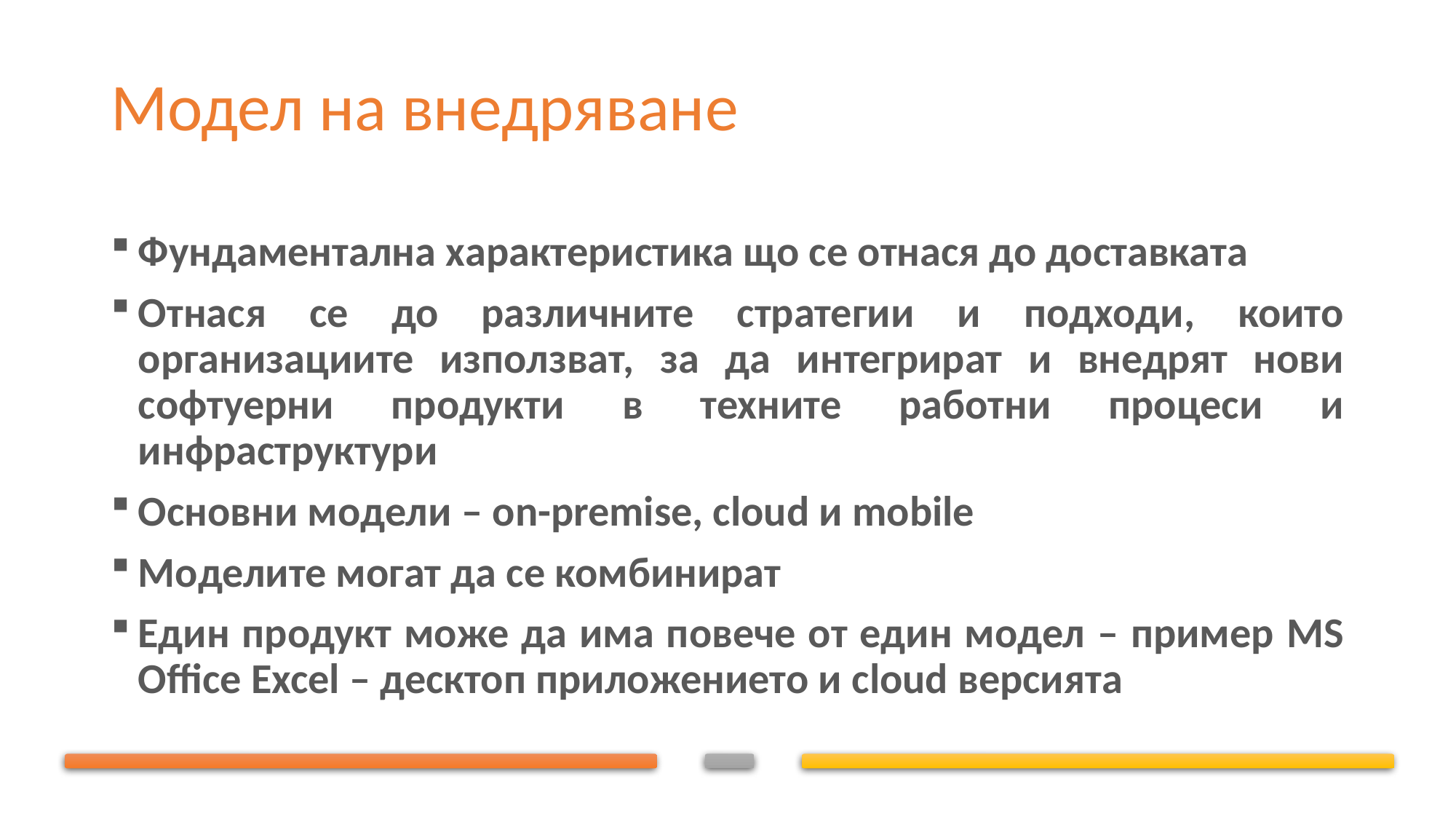

# Модел на внедряване
Фундаментална характеристика що се отнася до доставката
Отнася се до различните стратегии и подходи, които организациите използват, за да интегрират и внедрят нови софтуерни продукти в техните работни процеси и инфраструктури
Основни модели – on-premise, cloud и mobile
Моделите могат да се комбинират
Един продукт може да има повече от един модел – пример MS Office Excel – десктоп приложението и cloud версията